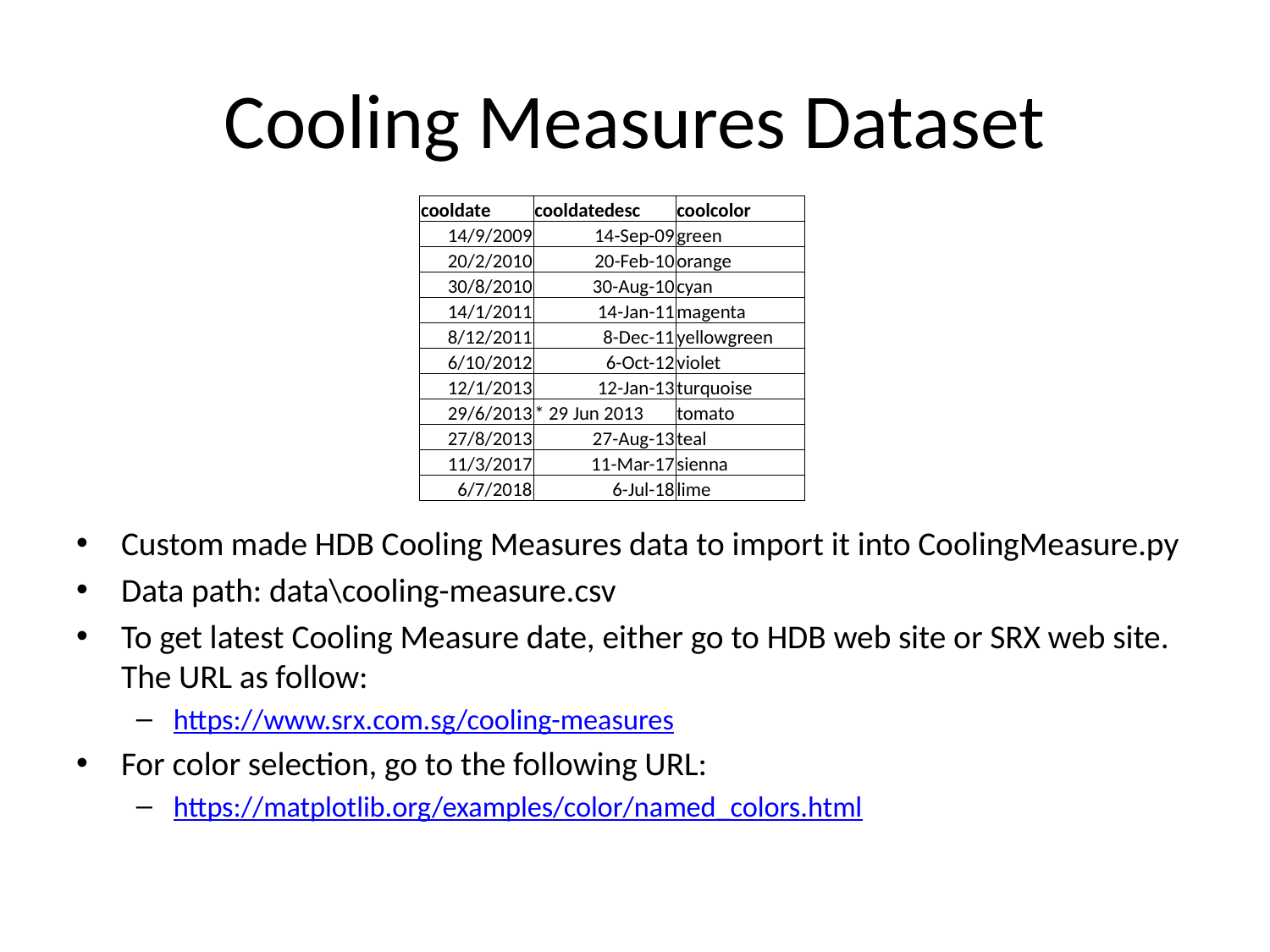

# Cooling Measures Dataset
| cooldate | cooldatedesc | coolcolor |
| --- | --- | --- |
| 14/9/2009 | 14-Sep-09 | green |
| 20/2/2010 | 20-Feb-10 | orange |
| 30/8/2010 | 30-Aug-10 | cyan |
| 14/1/2011 | 14-Jan-11 | magenta |
| 8/12/2011 | 8-Dec-11 | yellowgreen |
| 6/10/2012 | 6-Oct-12 | violet |
| 12/1/2013 | 12-Jan-13 | turquoise |
| 29/6/2013 | \* 29 Jun 2013 | tomato |
| 27/8/2013 | 27-Aug-13 | teal |
| 11/3/2017 | 11-Mar-17 | sienna |
| 6/7/2018 | 6-Jul-18 | lime |
Custom made HDB Cooling Measures data to import it into CoolingMeasure.py
Data path: data\cooling-measure.csv
To get latest Cooling Measure date, either go to HDB web site or SRX web site. The URL as follow:
https://www.srx.com.sg/cooling-measures
For color selection, go to the following URL:
https://matplotlib.org/examples/color/named_colors.html